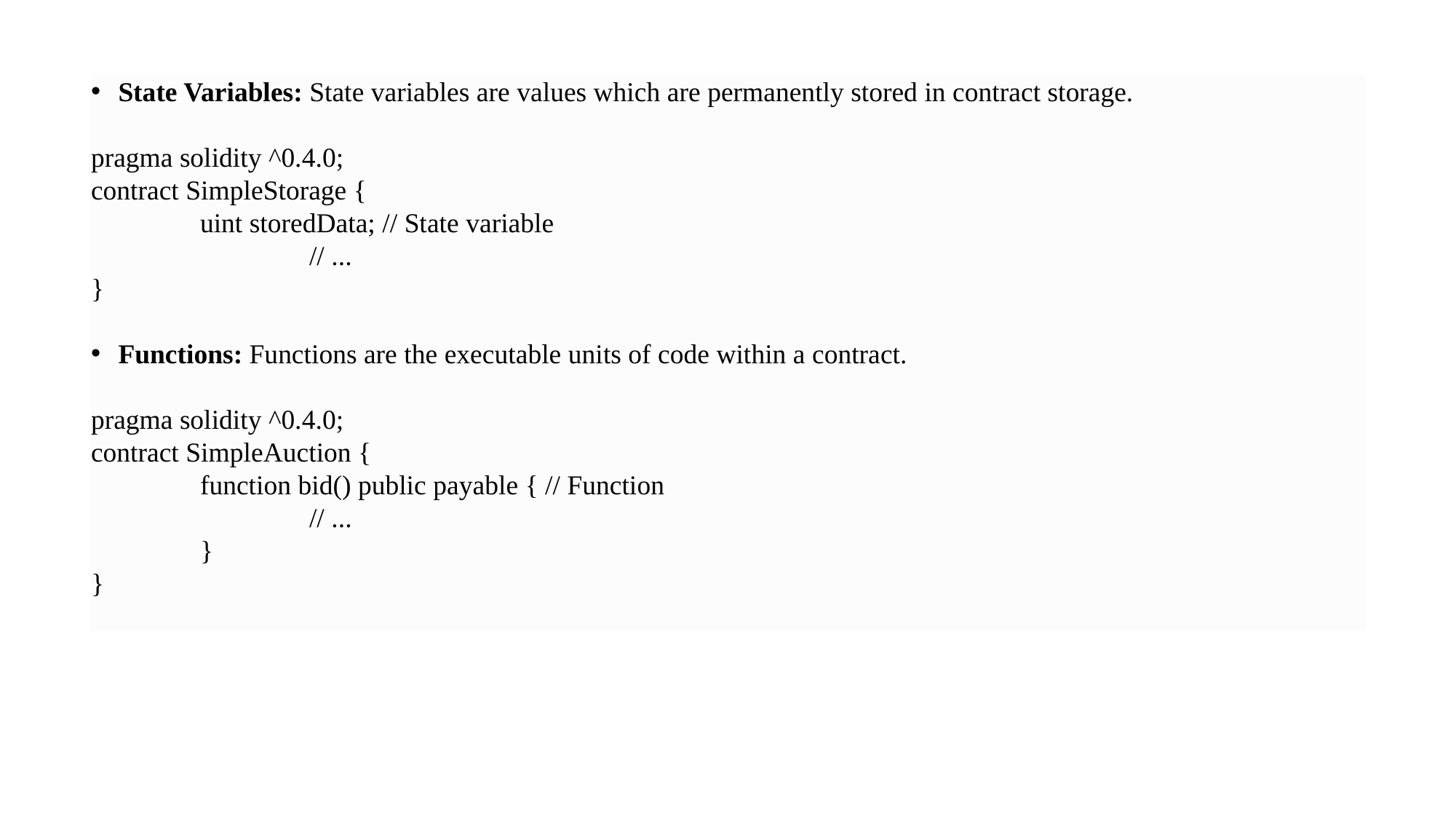

State Variables: State variables are values which are permanently stored in contract storage.

pragma solidity ^0.4.0;
contract SimpleStorage {
	uint storedData; // State variable
		// ...
}
Functions: Functions are the executable units of code within a contract.

pragma solidity ^0.4.0;
contract SimpleAuction {
	function bid() public payable { // Function
		// ...
	}
}